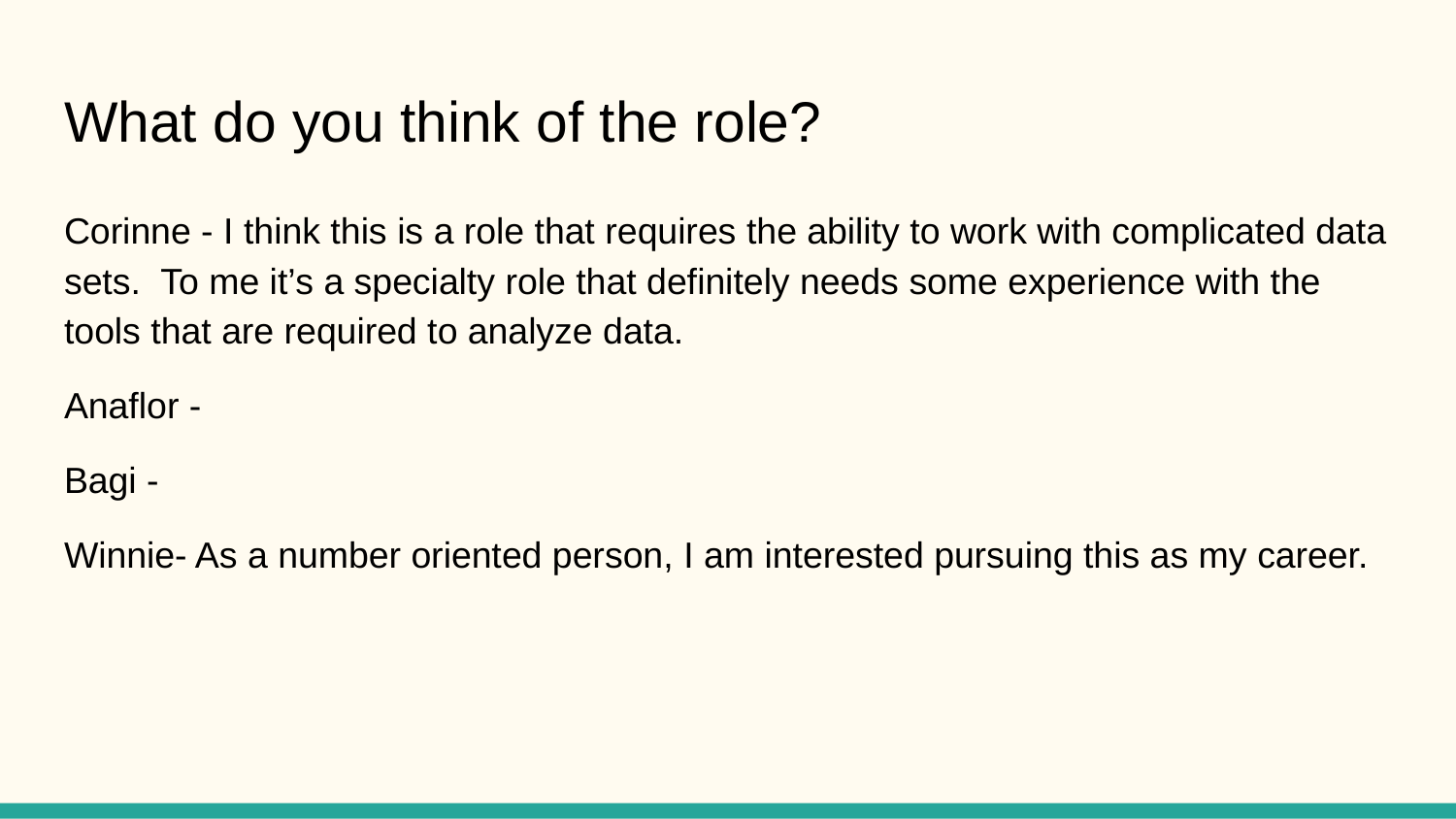

# What do you think of the role?

Corinne - I think this is a role that requires the ability to work with complicated data sets.  To me it’s a specialty role that definitely needs some experience with the tools that are required to analyze data.
Anaflor -
Bagi -
Winnie- As a number oriented person, I am interested pursuing this as my career.